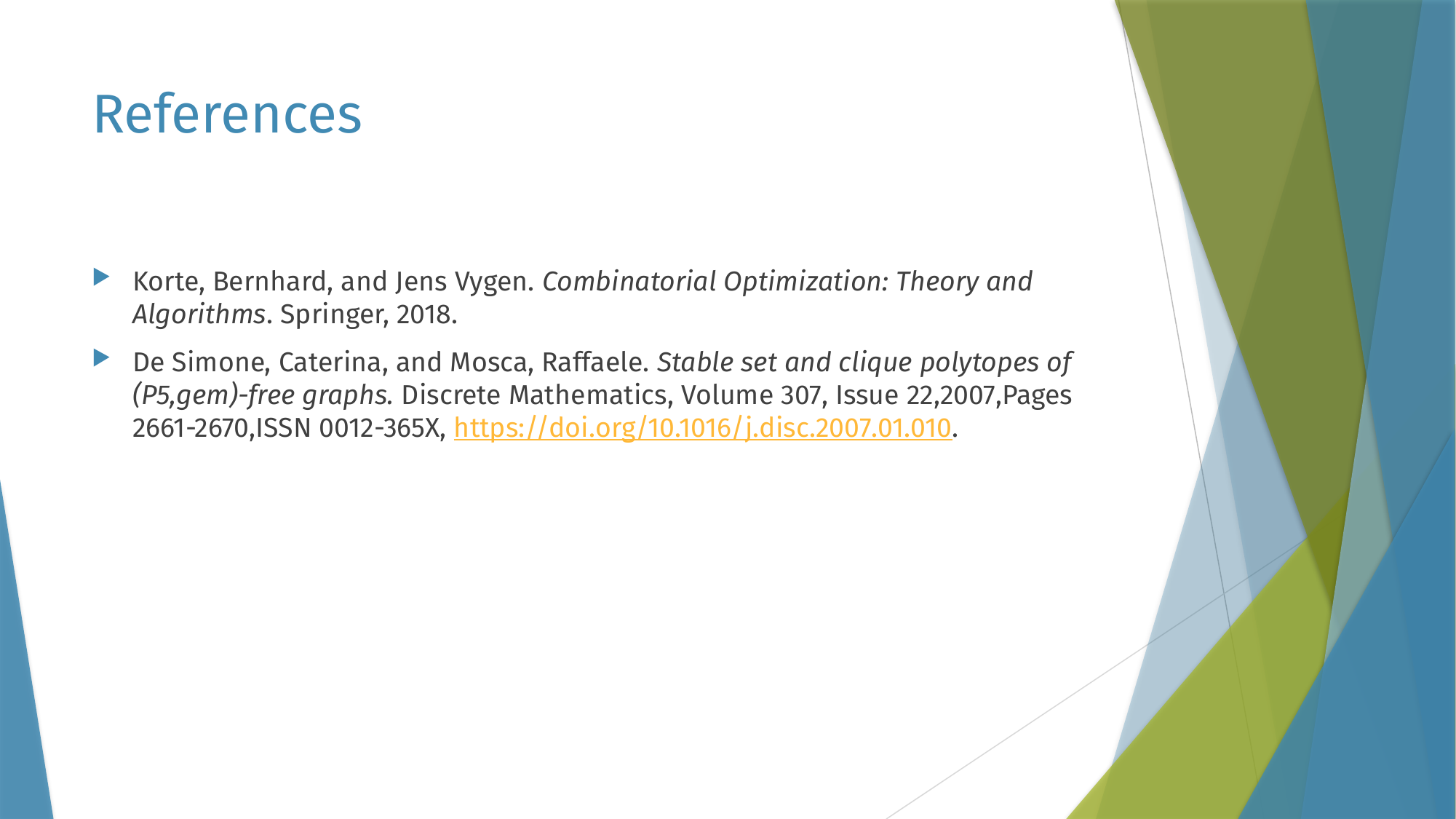

# References
Korte, Bernhard, and Jens Vygen. Combinatorial Optimization: Theory and Algorithms. Springer, 2018.
De Simone, Caterina, and Mosca, Raffaele. Stable set and clique polytopes of (P5,gem)-free graphs. Discrete Mathematics, Volume 307, Issue 22,2007,Pages 2661-2670,ISSN 0012-365X, https://doi.org/10.1016/j.disc.2007.01.010.